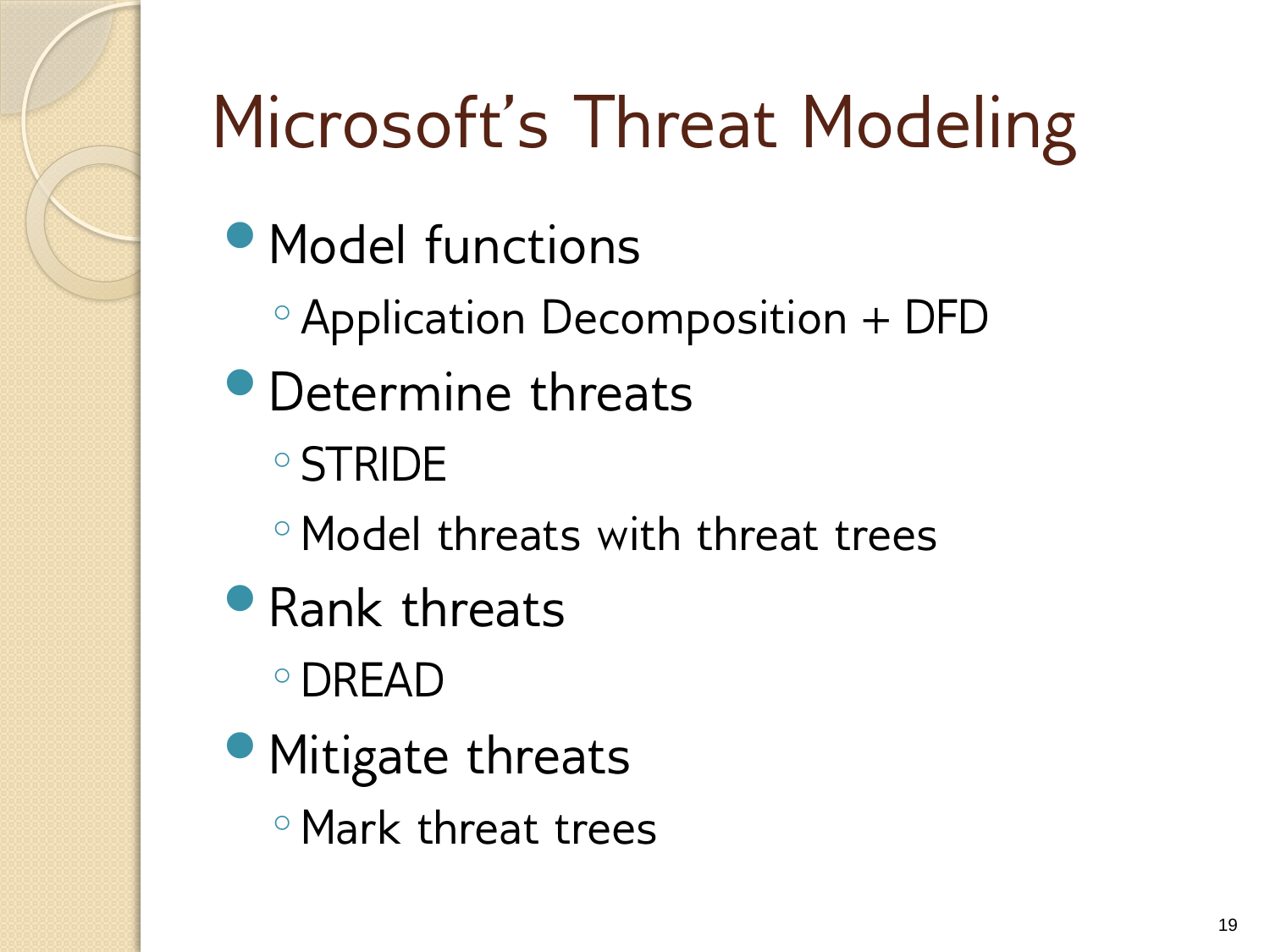

# Microsoft’s Threat Modeling
Model functions
Application Decomposition + DFD
Determine threats
STRIDE
Model threats with threat trees
Rank threats
DREAD
Mitigate threats
Mark threat trees

19